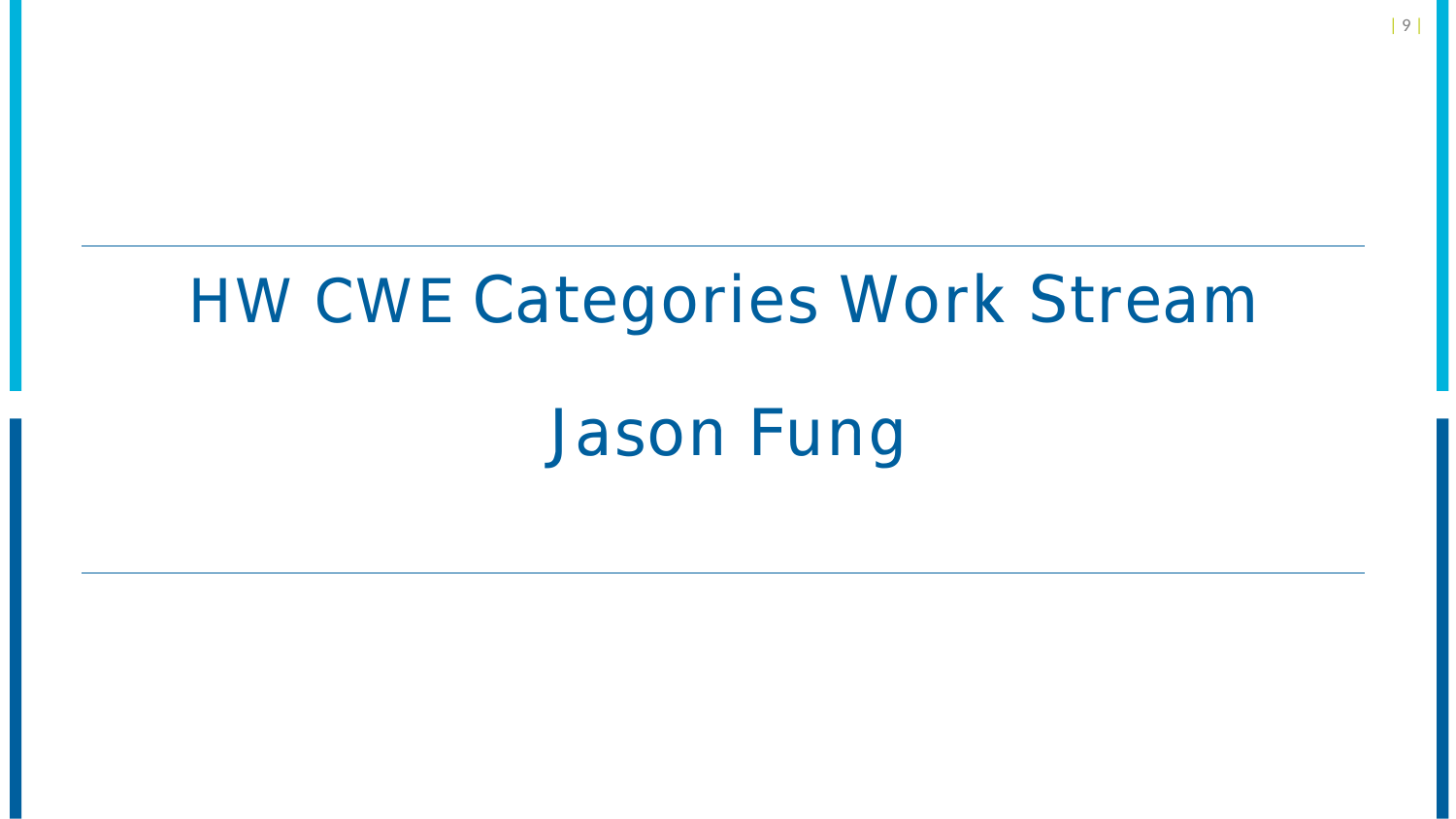

| 9 |
# HW CWE Categories Work Stream Jason Fung